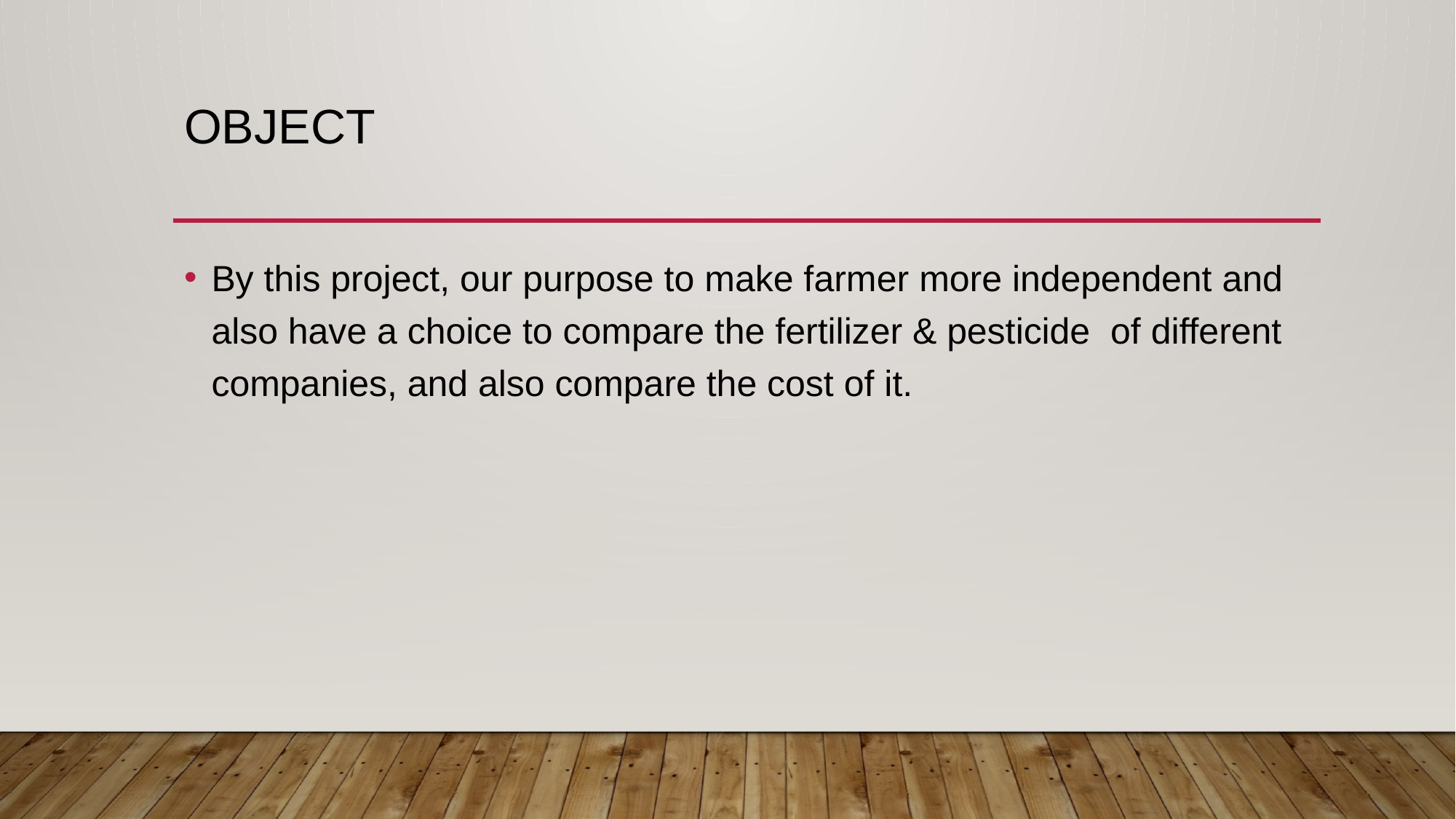

# Object
By this project, our purpose to make farmer more independent and also have a choice to compare the fertilizer & pesticide  of different companies, and also compare the cost of it.